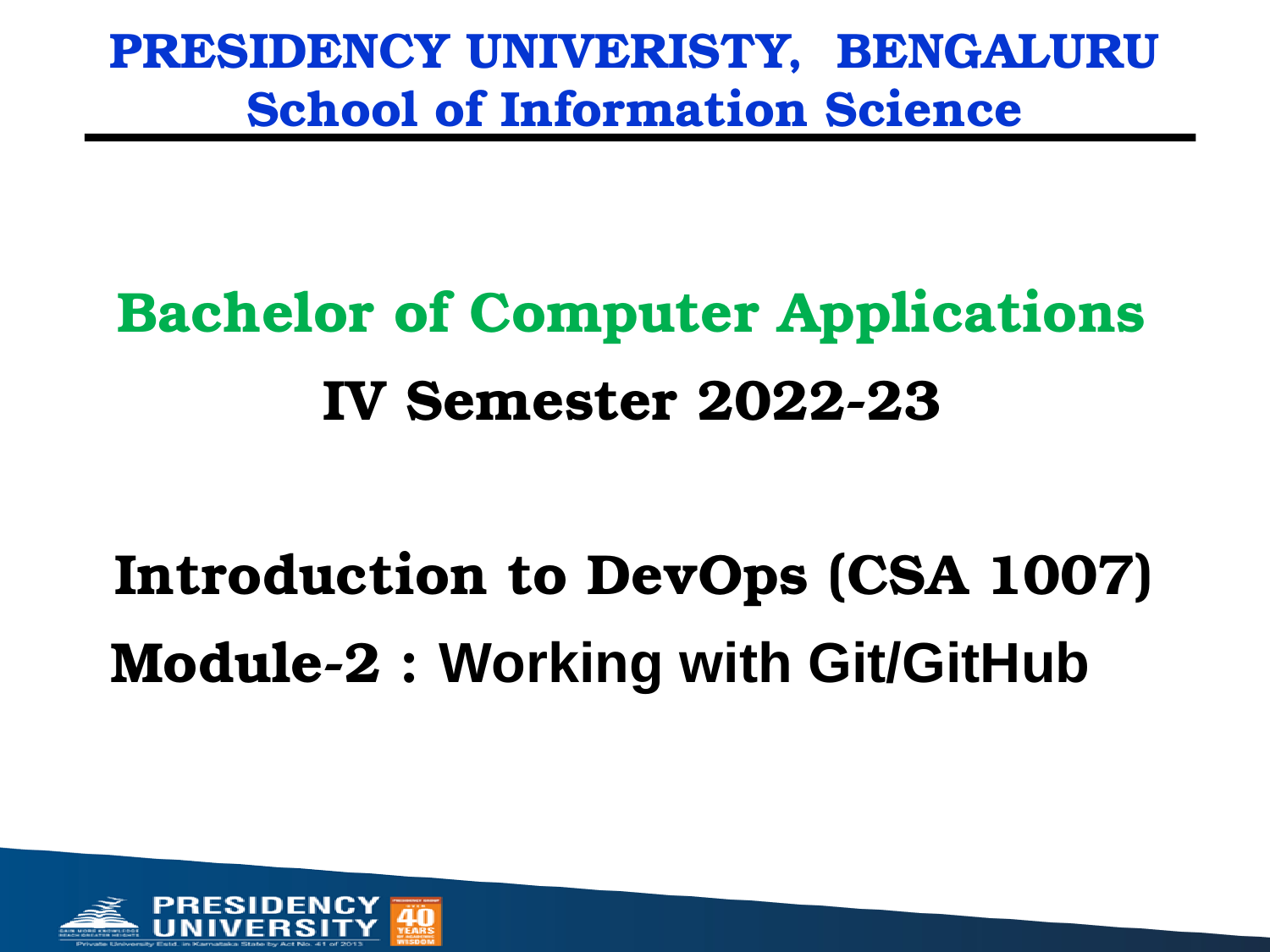

PRESIDENCY UNIVERISTY,  BENGALURU
School of Information Science

Bachelor of Computer Applications
IV Semester 2022-23

   Introduction to DevOps (CSA 1007)
Module-2 : Working with Git/GitHub